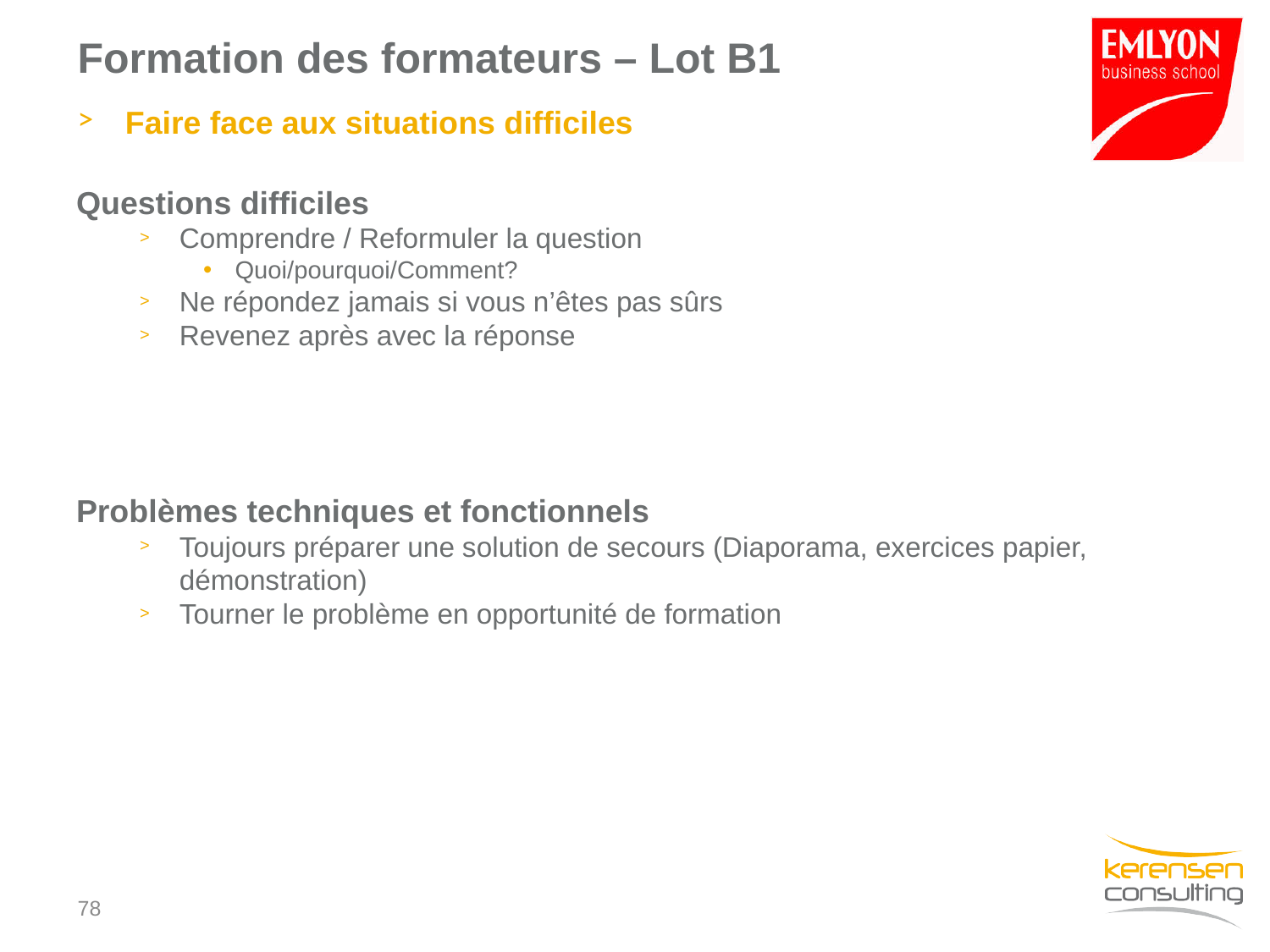

# Formation des formateurs – Lot B1
Faire face aux situations difficiles
Questions difficiles
Comprendre / Reformuler la question
Quoi/pourquoi/Comment?
Ne répondez jamais si vous n’êtes pas sûrs
Revenez après avec la réponse

Problèmes techniques et fonctionnels
Toujours préparer une solution de secours (Diaporama, exercices papier, démonstration)
Tourner le problème en opportunité de formation

78